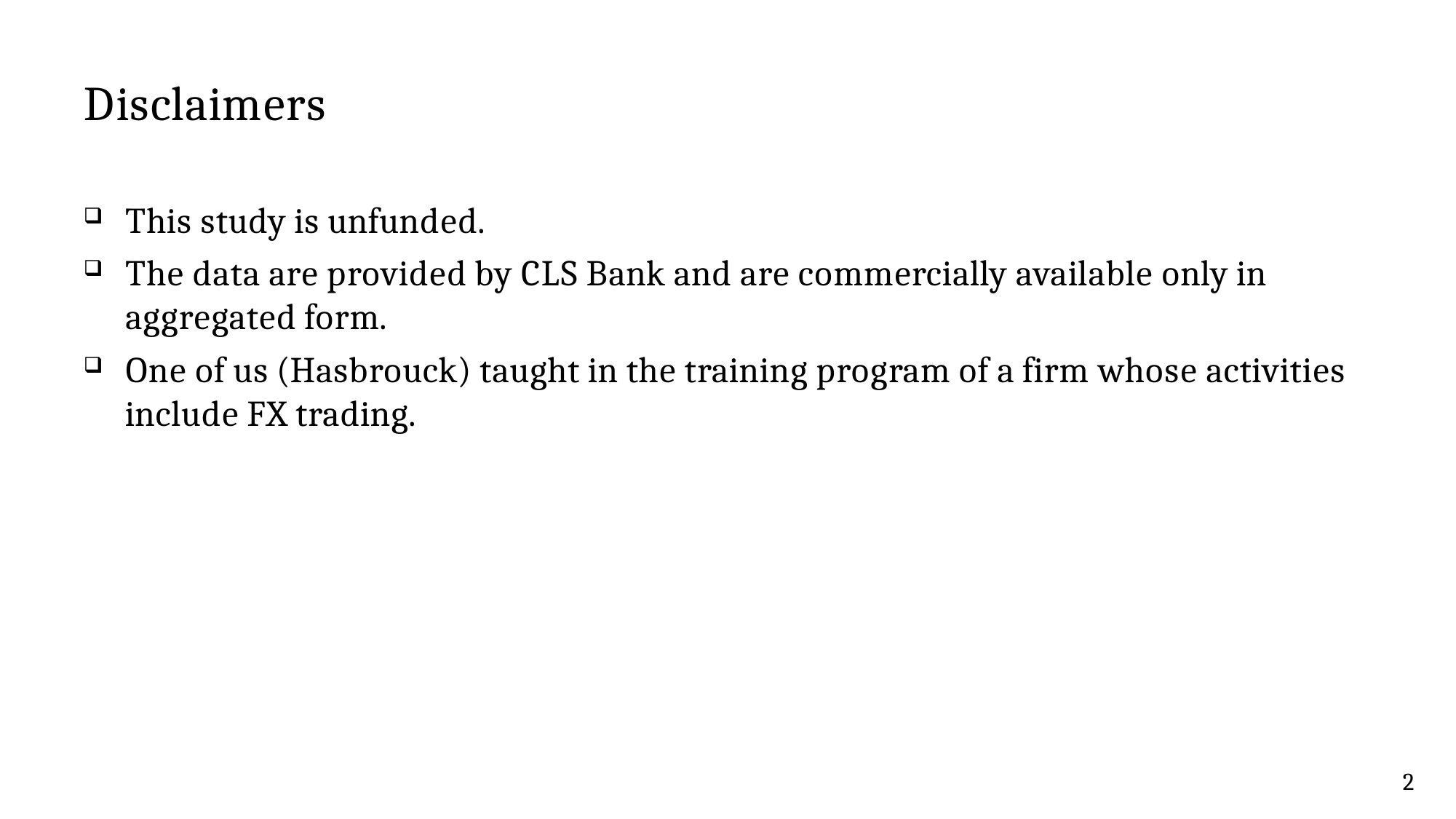

# Disclaimers
This study is unfunded.
The data are provided by CLS Bank and are commercially available only in aggregated form.
One of us (Hasbrouck) taught in the training program of a firm whose activities include FX trading.
2